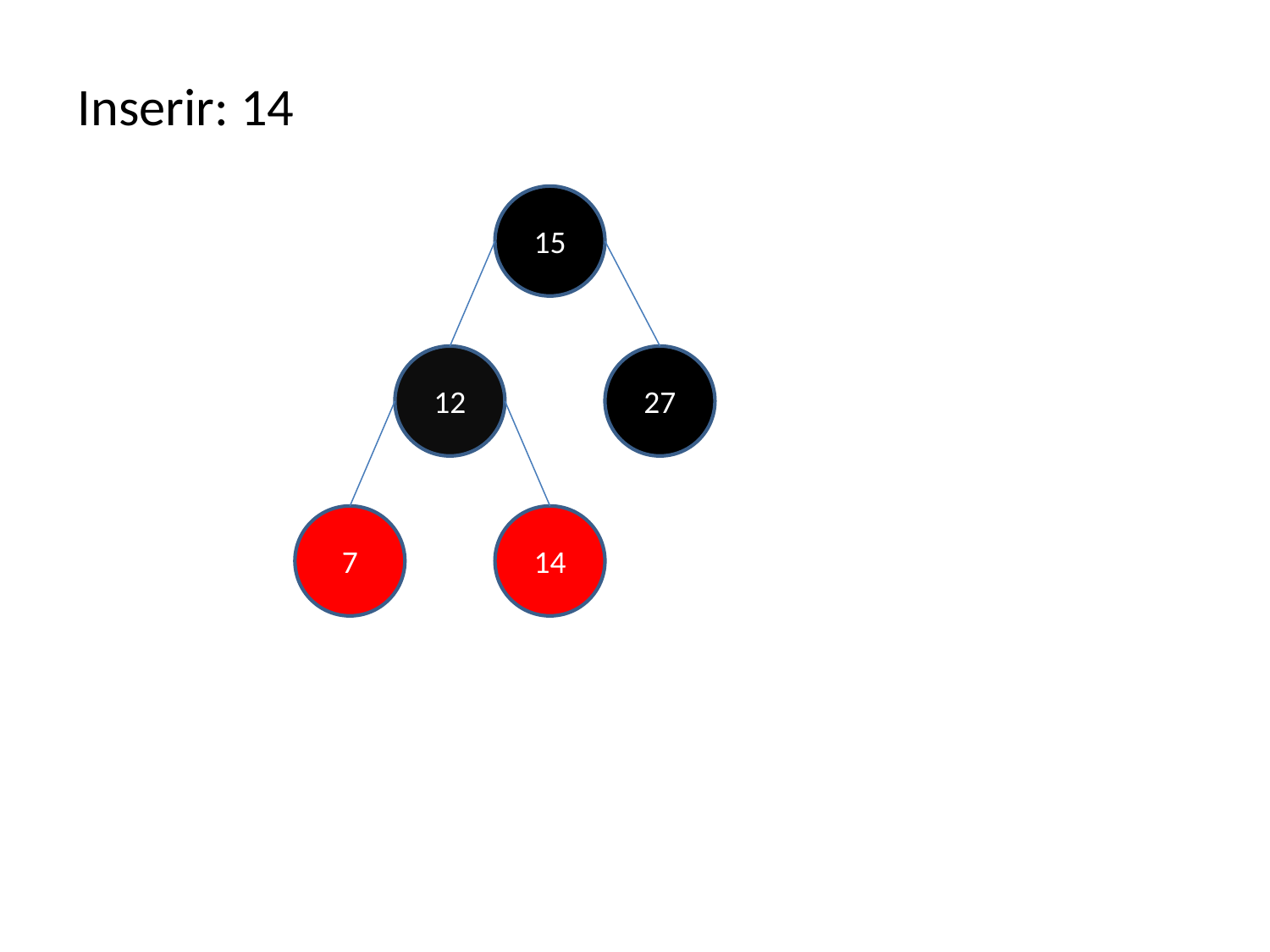

Inserir: 14
15
12
27
7
14